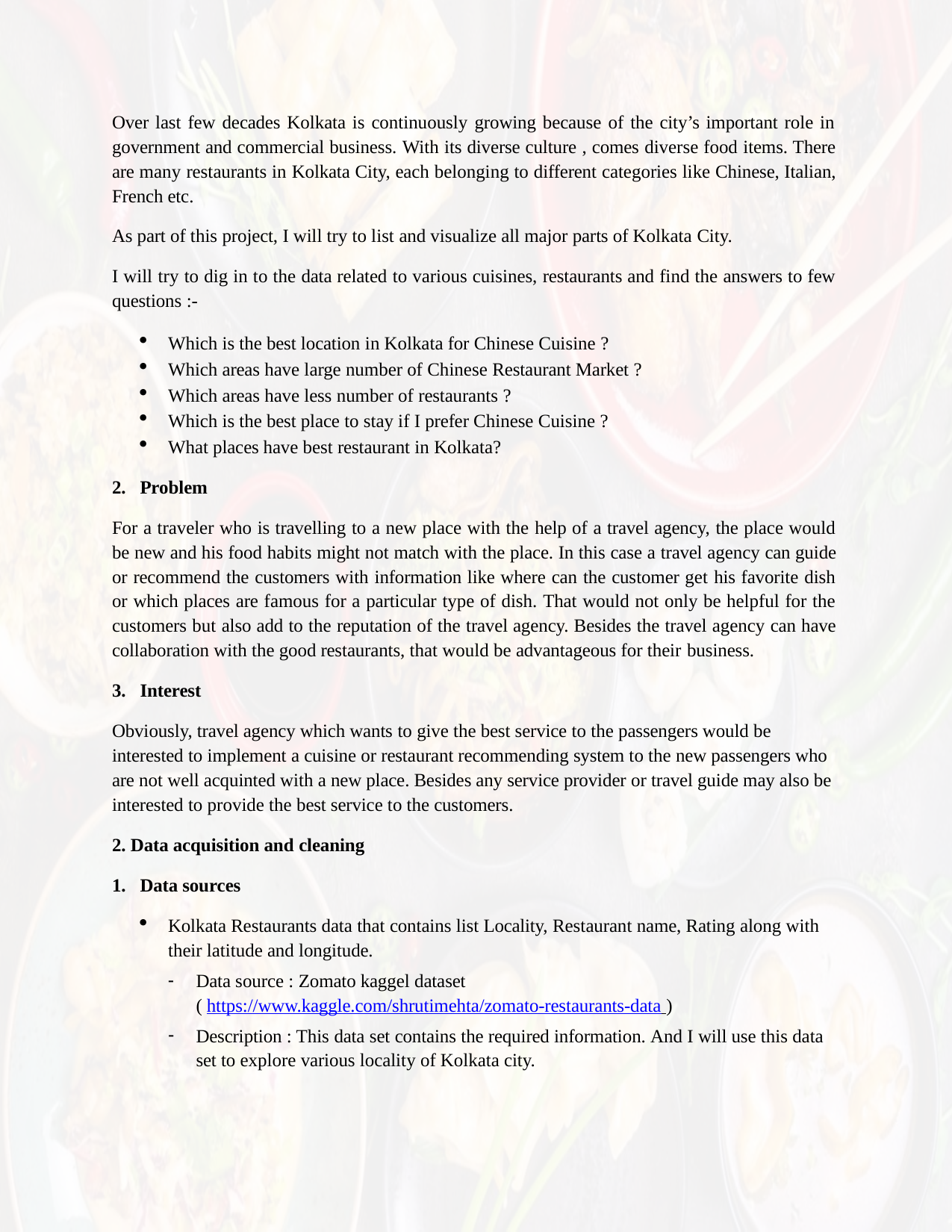

Over last few decades Kolkata is continuously growing because of the city’s important role in  government and commercial business. With its diverse culture , comes diverse food items. There  are many restaurants in Kolkata City, each belonging to different categories like Chinese, Italian,  French etc.
As part of this project, I will try to list and visualize all major parts of Kolkata City.
I will try to dig in to the data related to various cuisines, restaurants and find the answers to few  questions :-

Which is the best location in Kolkata for Chinese Cuisine ?
Which areas have large number of Chinese Restaurant Market ?
Which areas have less number of restaurants ?
Which is the best place to stay if I prefer Chinese Cuisine ?
What places have best restaurant in Kolkata?
Problem
For a traveler who is travelling to a new place with the help of a travel agency, the place would  be new and his food habits might not match with the place. In this case a travel agency can guide  or recommend the customers with information like where can the customer get his favorite dish  or which places are famous for a particular type of dish. That would not only be helpful for the  customers but also add to the reputation of the travel agency. Besides the travel agency can have  collaboration with the good restaurants, that would be advantageous for their business.
Interest
Obviously, travel agency which wants to give the best service to the passengers would be  interested to implement a cuisine or restaurant recommending system to the new passengers who  are not well acquinted with a new place. Besides any service provider or travel guide may also be  interested to provide the best service to the customers.
Data acquisition and cleaning
Data sources
Kolkata Restaurants data that contains list Locality, Restaurant name, Rating along with  their latitude and longitude.
Data source : Zomato kaggel dataset
( https://www.kaggle.com/shrutimehta/zomato-restaurants-data )
Description : This data set contains the required information. And I will use this data  set to explore various locality of Kolkata city.